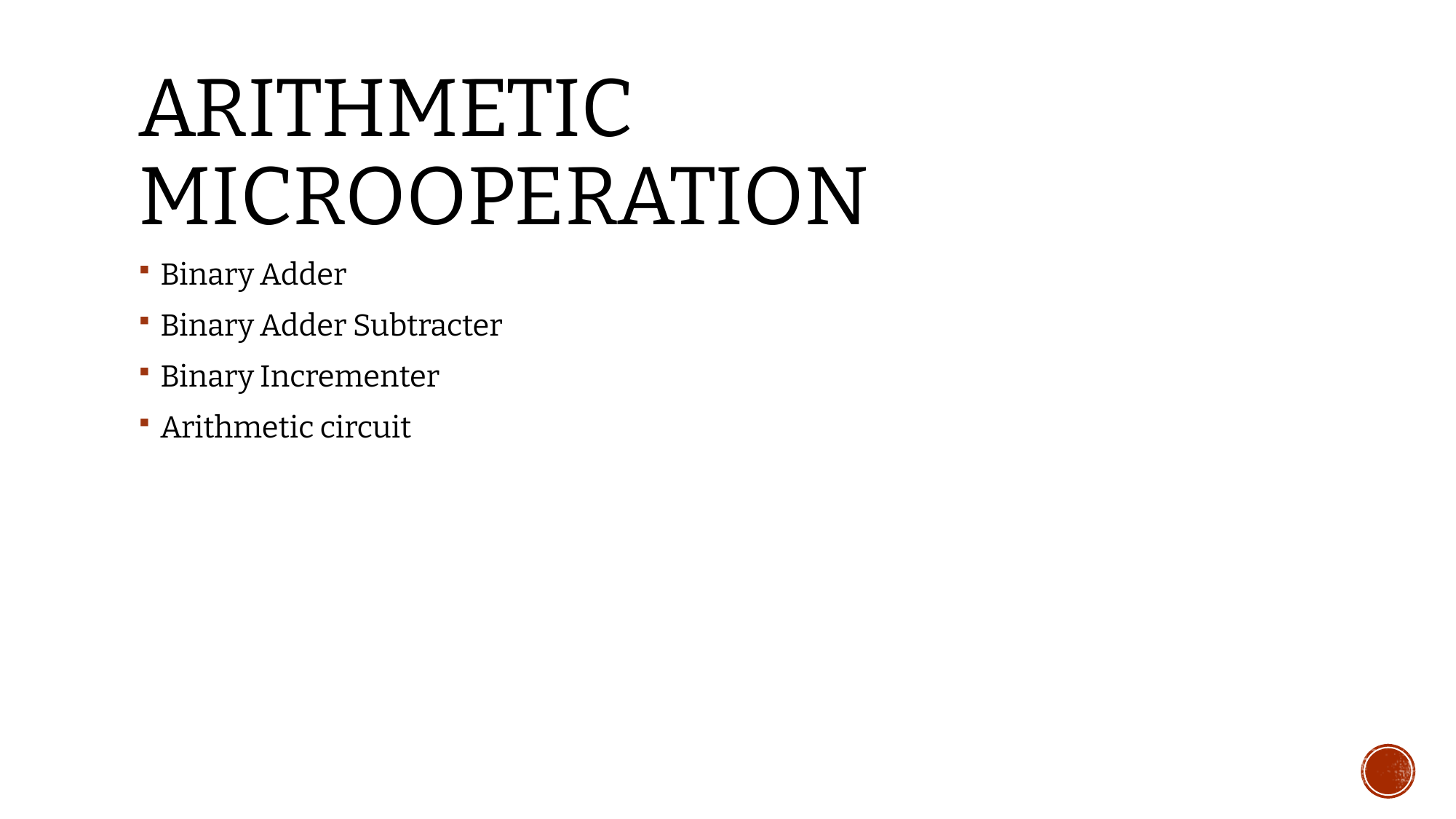

# Arithmetic microoperation
Binary Adder
Binary Adder Subtracter
Binary Incrementer
Arithmetic circuit